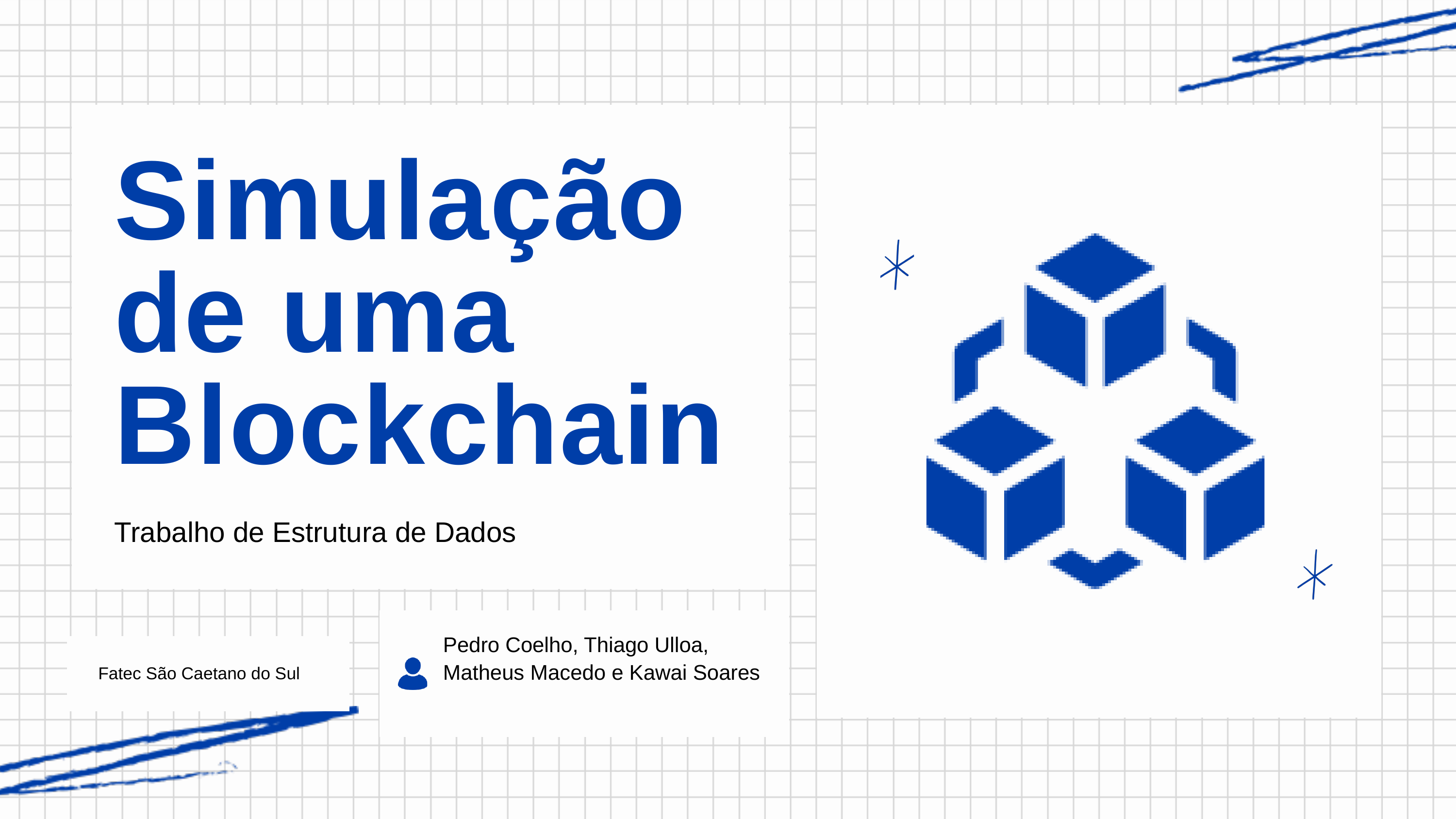

Simulação de uma Blockchain
Trabalho de Estrutura de Dados

Pedro Coelho, Thiago Ulloa, Matheus Macedo e Kawai Soares

Fatec São Caetano do Sul